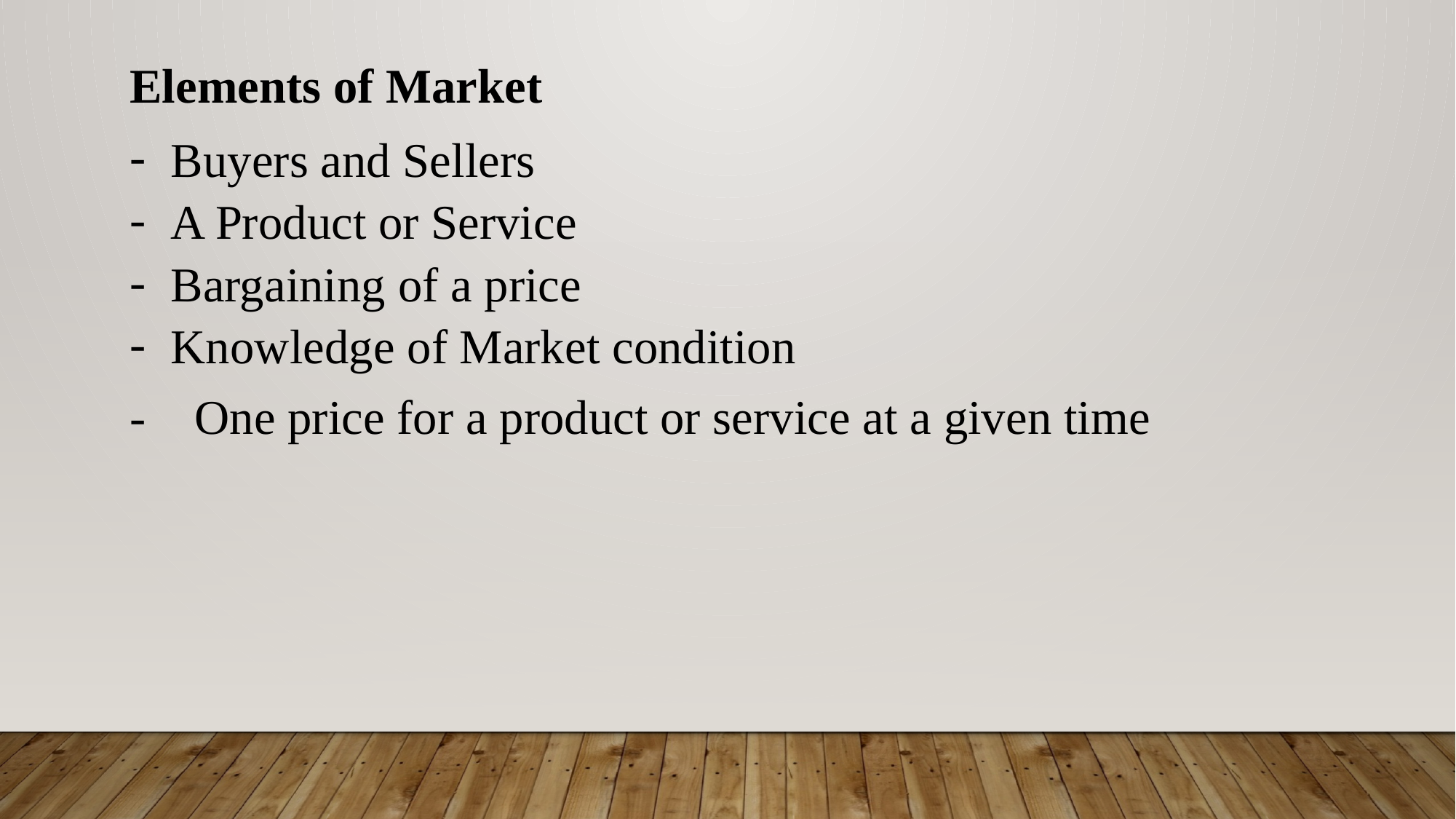

Elements of Market
Buyers and Sellers
A Product or Service
Bargaining of a price
Knowledge of Market condition
-    One price for a product or service at a given time